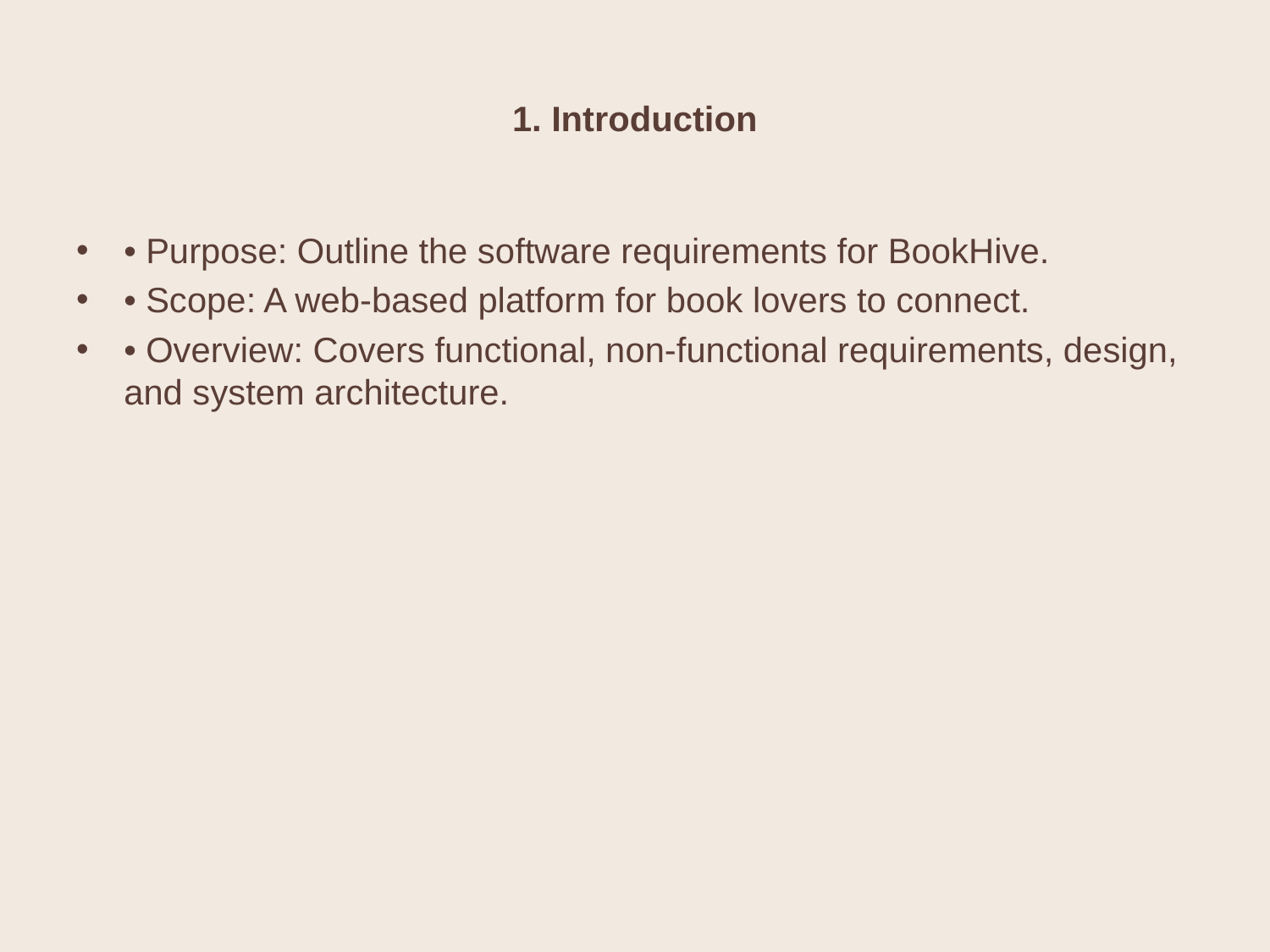

# 1. Introduction
• Purpose: Outline the software requirements for BookHive.
• Scope: A web-based platform for book lovers to connect.
• Overview: Covers functional, non-functional requirements, design, and system architecture.